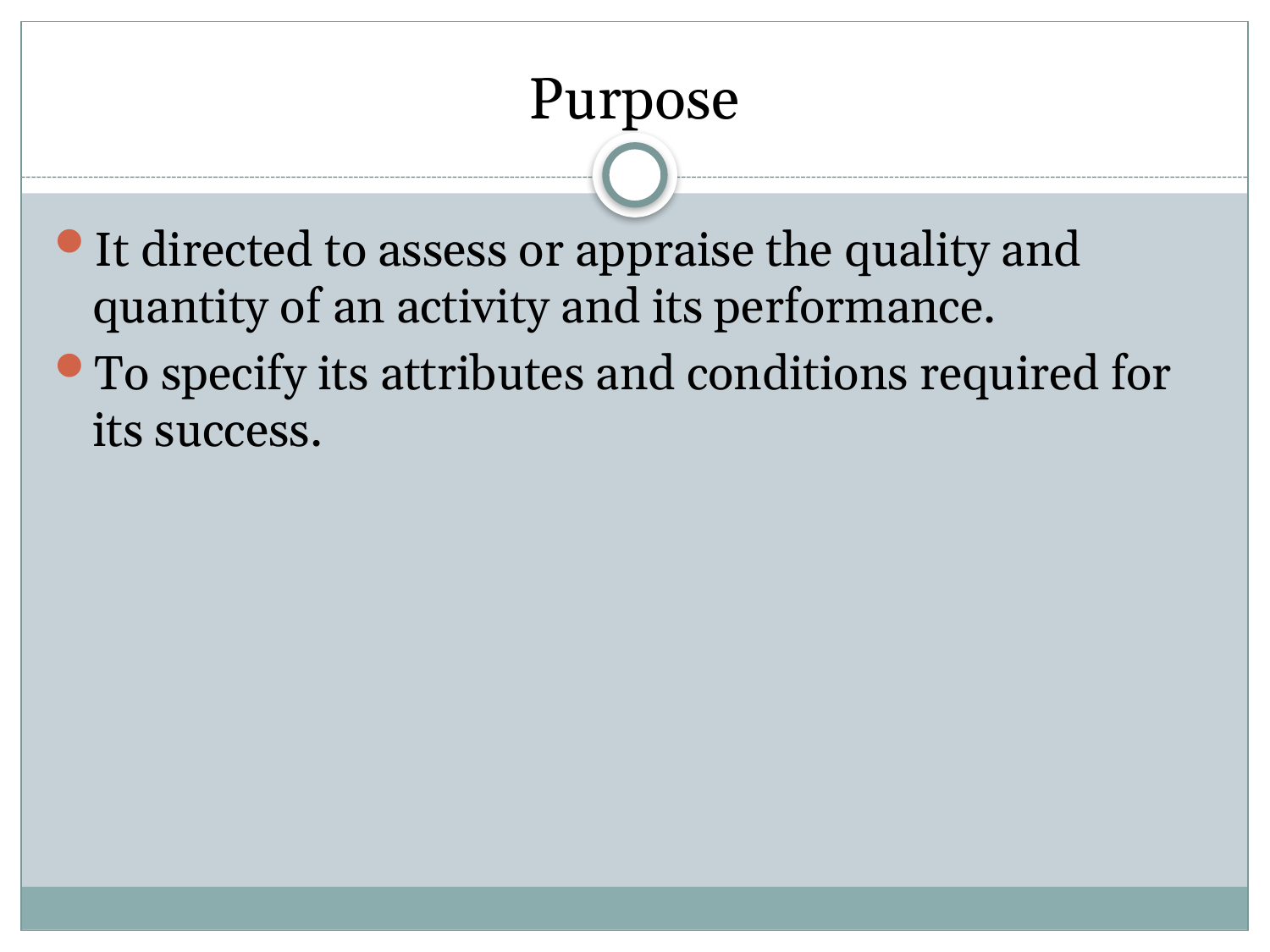

# Purpose
It directed to assess or appraise the quality and quantity of an activity and its performance.
To specify its attributes and conditions required for its success.